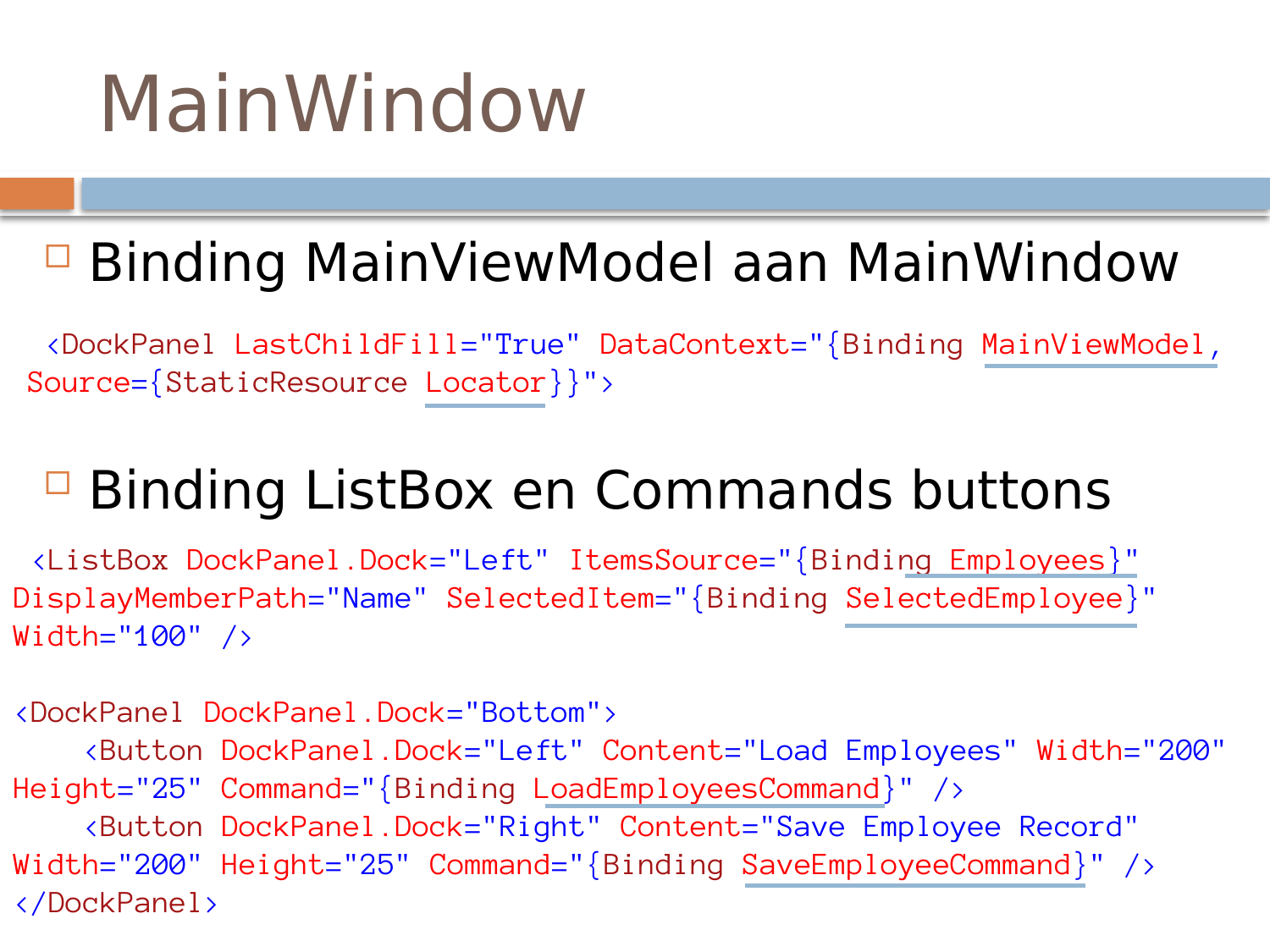

# MainWindow
Binding MainViewModel aan MainWindow

Binding ListBox en Commands buttons
 <DockPanel LastChildFill="True" DataContext="{Binding MainViewModel, Source={StaticResource Locator}}">
 <ListBox DockPanel.Dock="Left" ItemsSource="{Binding Employees}" DisplayMemberPath="Name" SelectedItem="{Binding SelectedEmployee}" Width="100" />

<DockPanel DockPanel.Dock="Bottom">
    <Button DockPanel.Dock="Left" Content="Load Employees" Width="200" Height="25" Command="{Binding LoadEmployeesCommand}" />
    <Button DockPanel.Dock="Right" Content="Save Employee Record" Width="200" Height="25" Command="{Binding SaveEmployeeCommand}" />
</DockPanel>